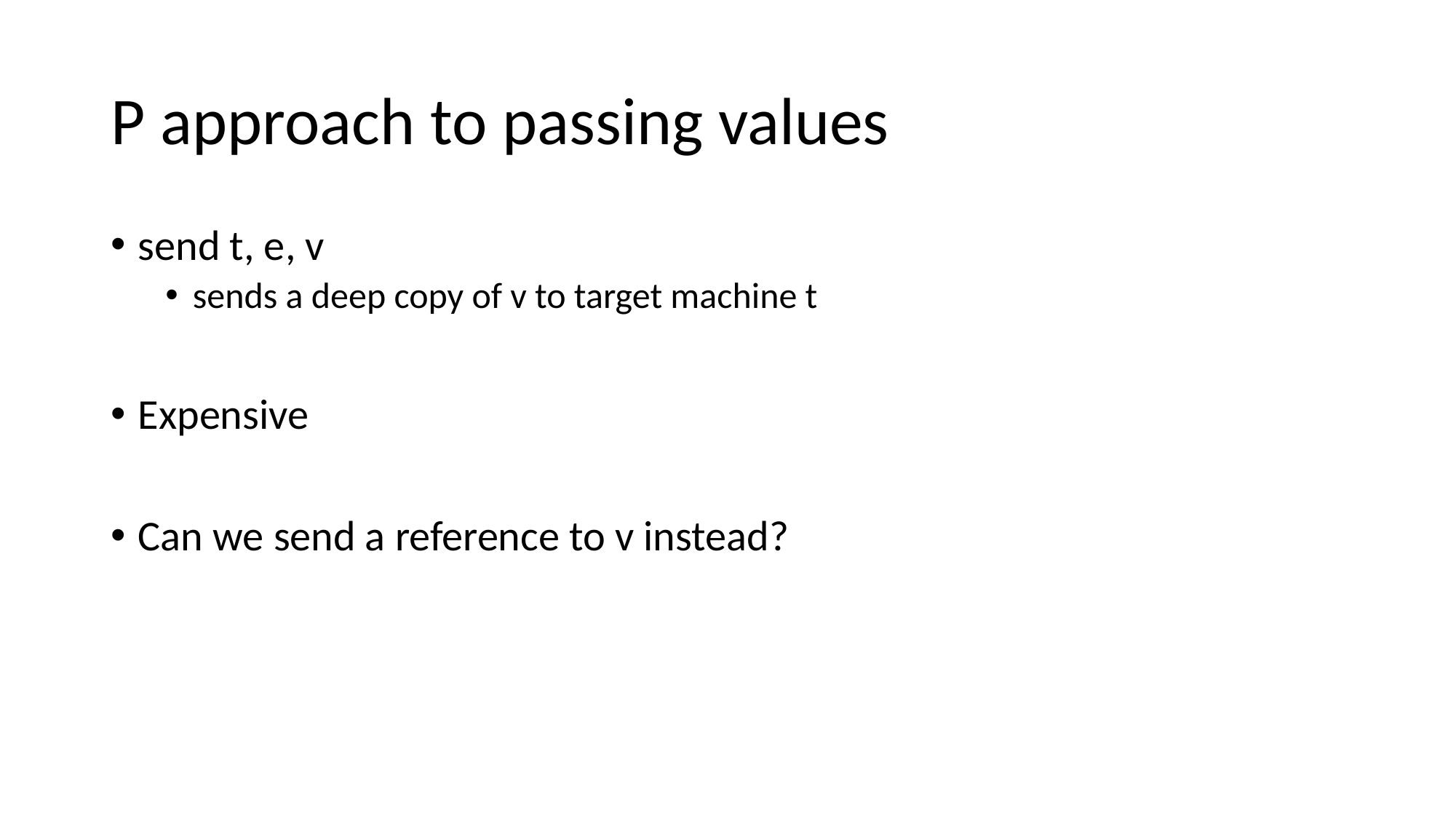

# P approach to passing values
send t, e, v
sends a deep copy of v to target machine t

Expensive

Can we send a reference to v instead?